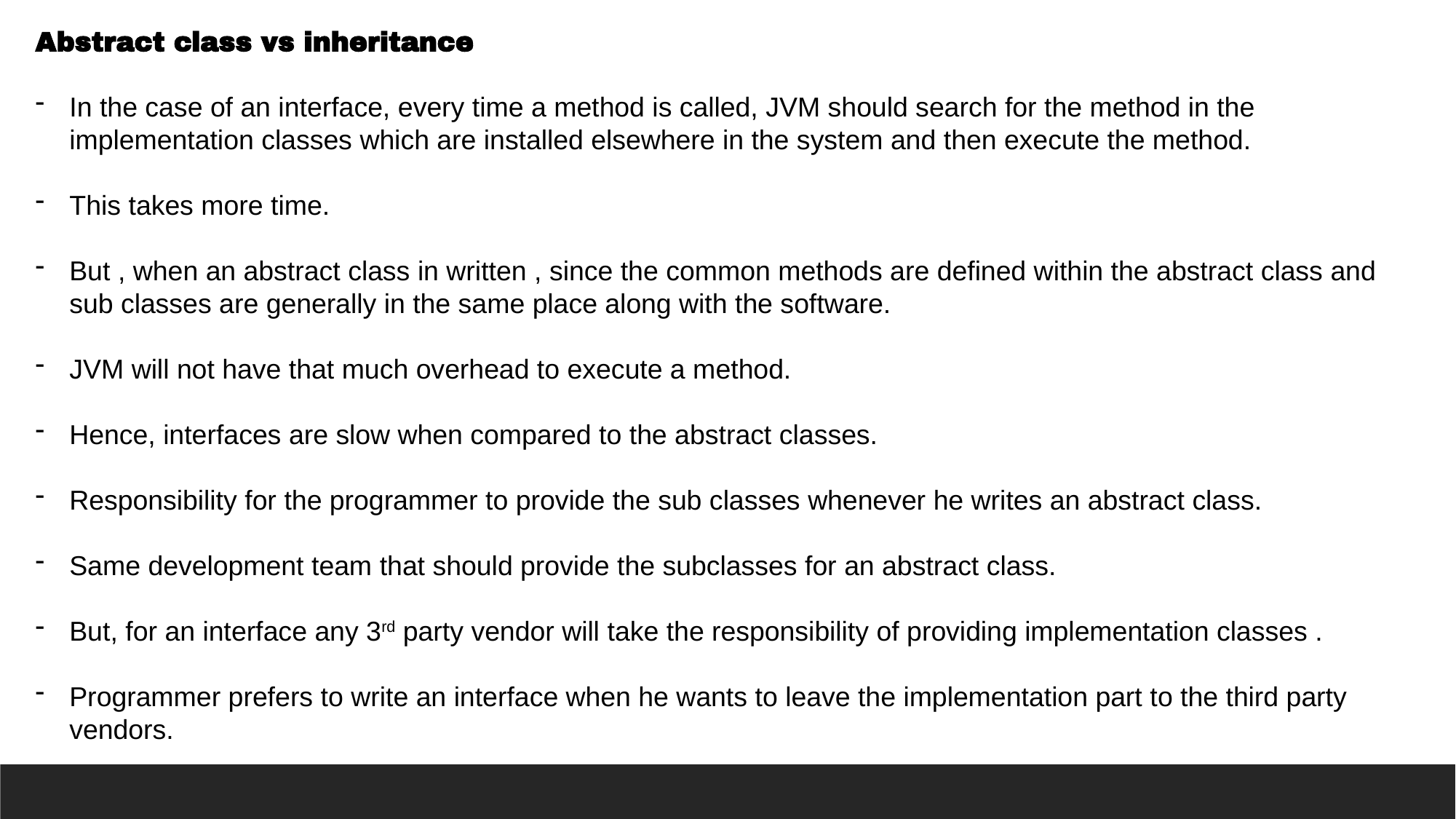

Abstract class vs inheritance

In the case of an interface, every time a method is called, JVM should search for the method in the implementation classes which are installed elsewhere in the system and then execute the method.

This takes more time.

But , when an abstract class in written , since the common methods are defined within the abstract class and sub classes are generally in the same place along with the software.

JVM will not have that much overhead to execute a method.

Hence, interfaces are slow when compared to the abstract classes.

Responsibility for the programmer to provide the sub classes whenever he writes an abstract class.

Same development team that should provide the subclasses for an abstract class.

But, for an interface any 3rd party vendor will take the responsibility of providing implementation classes .

Programmer prefers to write an interface when he wants to leave the implementation part to the third party vendors.

--------------------------------------------------------------------------------------------------------------------------------------------------------------